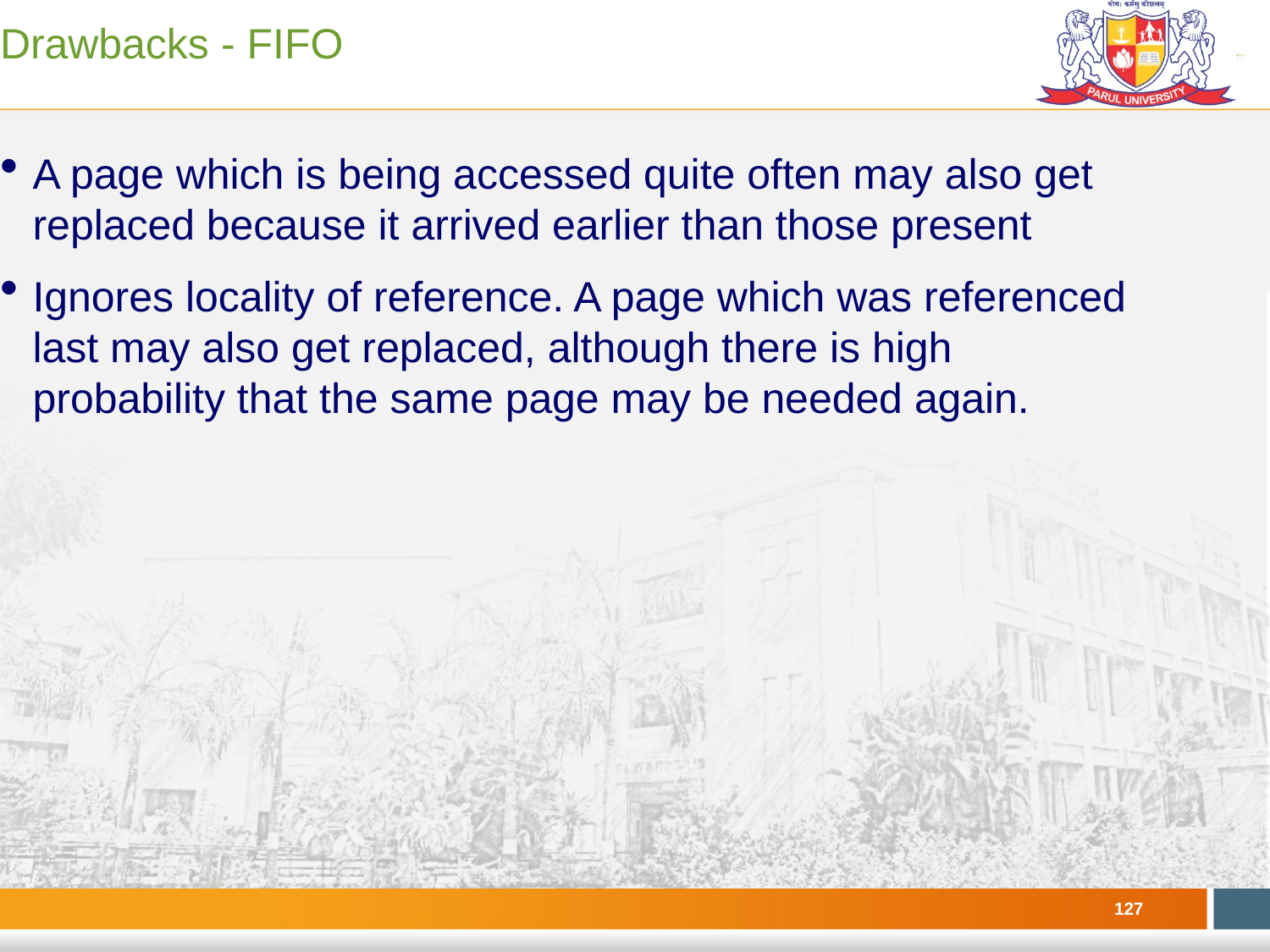

# Drawbacks - FIFO
A page which is being accessed quite often may also get replaced because it arrived earlier than those present
Ignores locality of reference. A page which was referenced last may also get replaced, although there is high probability that the same page may be needed again.